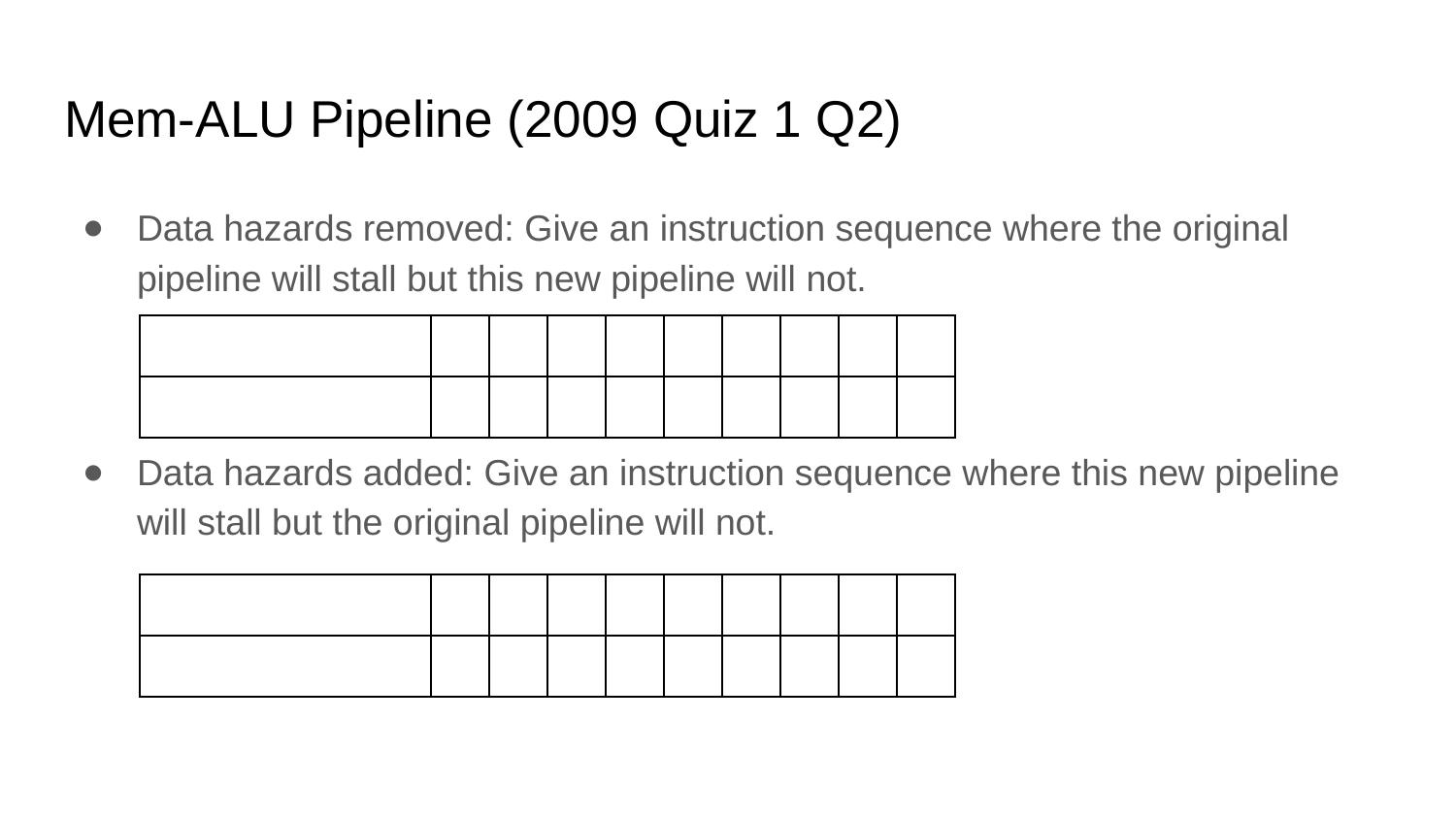

# Mem-ALU Pipeline (2009 Quiz 1 Q2)

Data hazards removed: Give an instruction sequence where the original pipeline will stall but this new pipeline will not.
Data hazards added: Give an instruction sequence where this new pipeline will stall but the original pipeline will not.
|  |  |  |  |  |  |  |  |  |  |
| --- | --- | --- | --- | --- | --- | --- | --- | --- | --- |
|  |  |  |  |  |  |  |  |  |  |
|  |  |  |  |  |  |  |  |  |  |
| --- | --- | --- | --- | --- | --- | --- | --- | --- | --- |
|  |  |  |  |  |  |  |  |  |  |